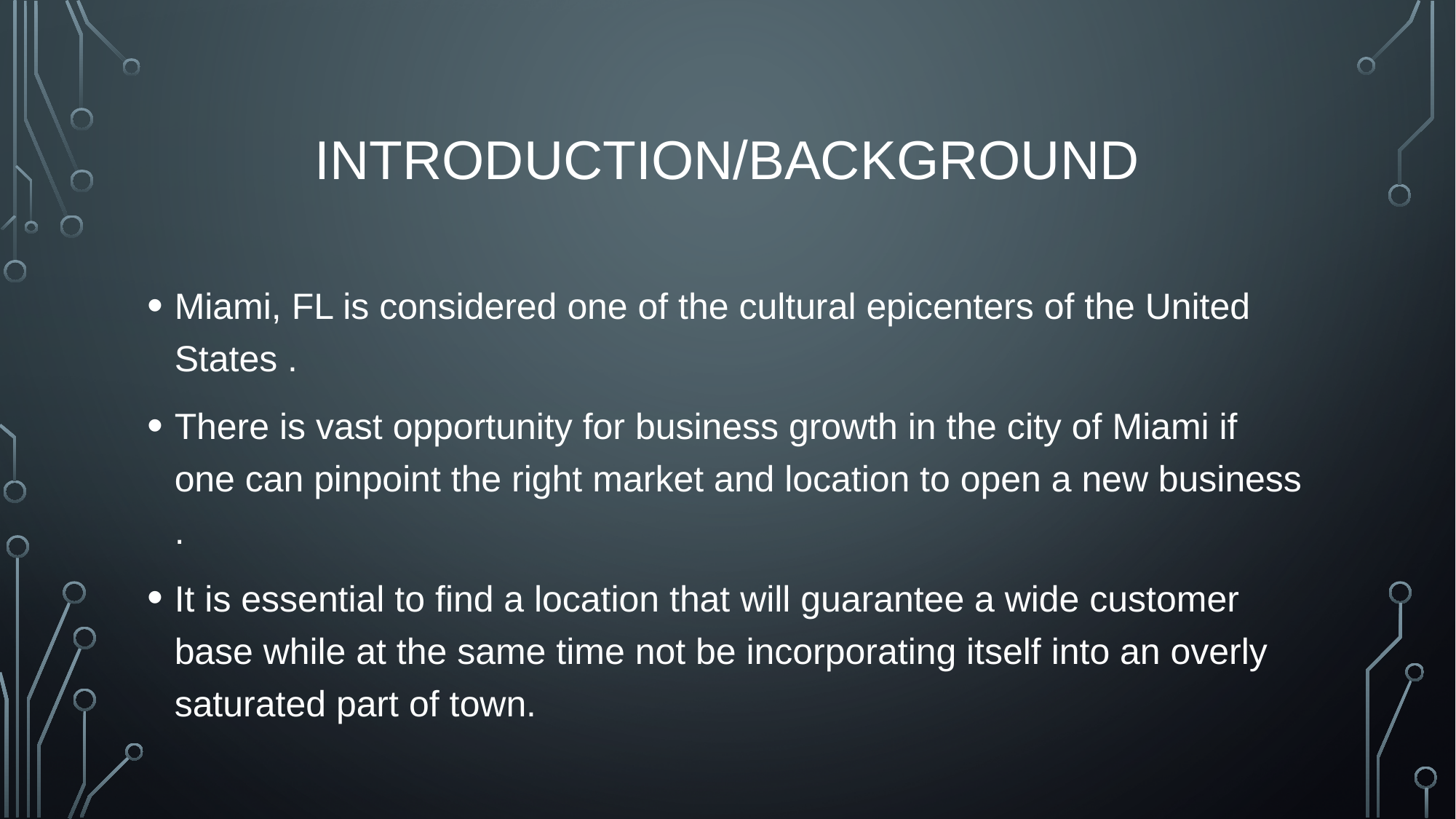

# Introduction/background
Miami, FL is considered one of the cultural epicenters of the United States .
There is vast opportunity for business growth in the city of Miami if one can pinpoint the right market and location to open a new business .
It is essential to find a location that will guarantee a wide customer base while at the same time not be incorporating itself into an overly saturated part of town.